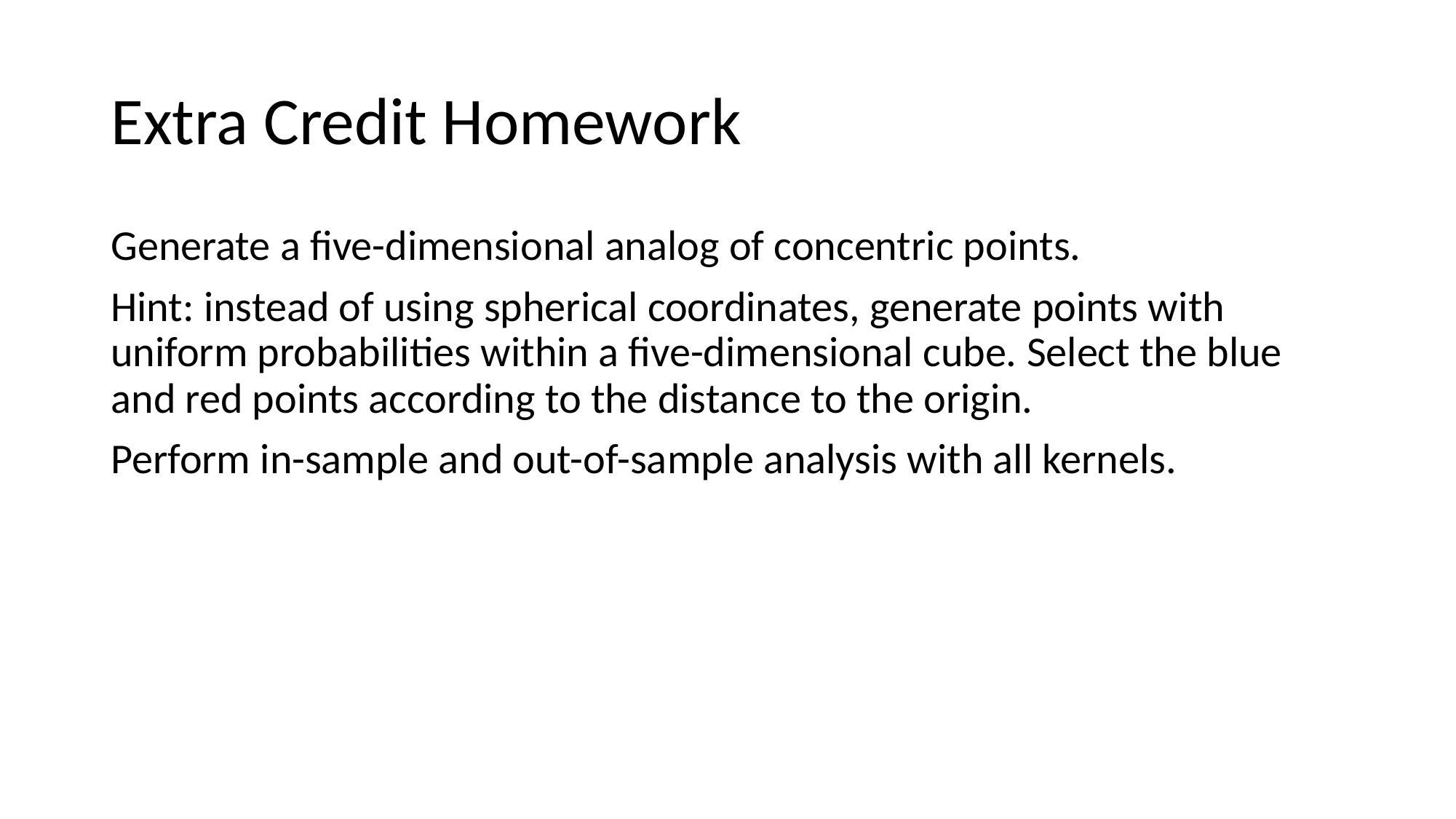

# Extra Credit Homework
Generate a five-dimensional analog of concentric points.
Hint: instead of using spherical coordinates, generate points with uniform probabilities within a five-dimensional cube. Select the blue and red points according to the distance to the origin.
Perform in-sample and out-of-sample analysis with all kernels.